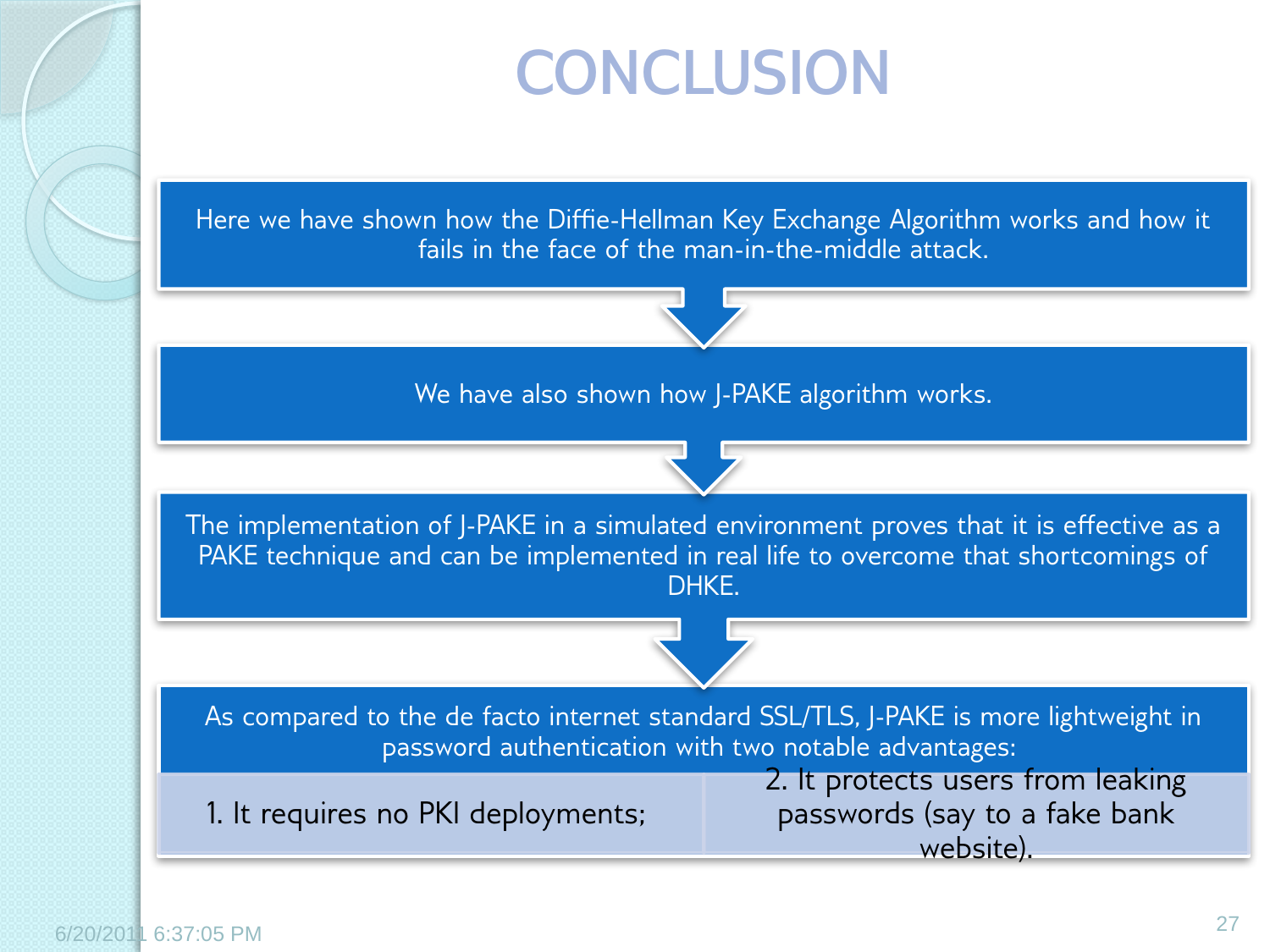

# CONCLUSION
As compared to the de facto internet standard SSL/TLS, J-PAKE is more lightweight in password authentication with two notable advantages:
1. It requires no PKI deployments;
2. It protects users from leaking passwords (say to a fake bank website).
The implementation of J-PAKE in a simulated environment proves that it is effective as a PAKE technique and can be implemented in real life to overcome that shortcomings of DHKE.
We have also shown how J-PAKE algorithm works.
Here we have shown how the Diffie-Hellman Key Exchange Algorithm works and how it fails in the face of the man-in-the-middle attack.
27
6/20/2011 6:37:05 PM